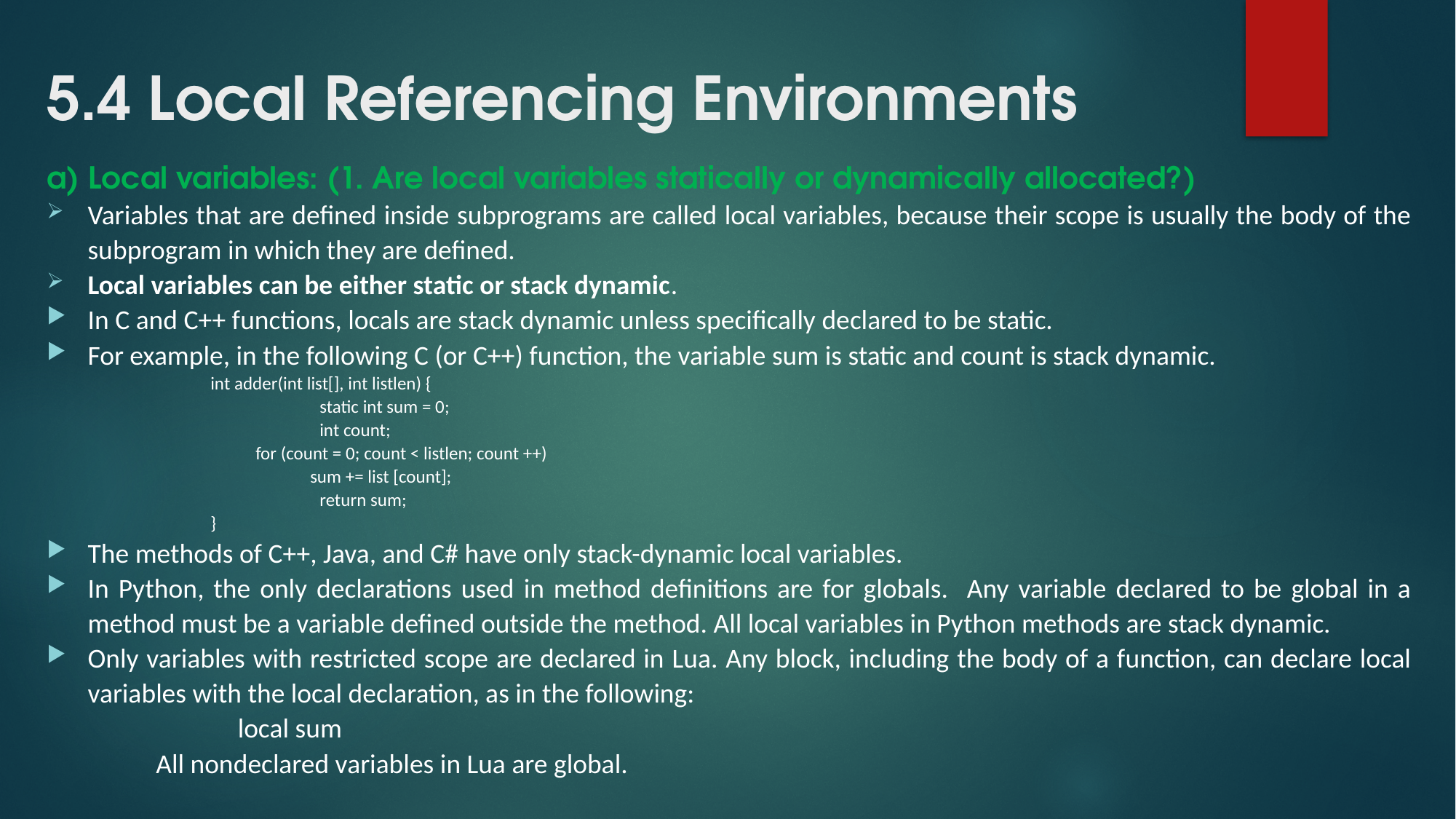

# 5.4 Local Referencing Environments
a) Local variables: (1. Are local variables statically or dynamically allocated?)
Variables that are defined inside subprograms are called local variables, because their scope is usually the body of the subprogram in which they are defined.
Local variables can be either static or stack dynamic.
In C and C++ functions, locals are stack dynamic unless specifically declared to be static.
For example, in the following C (or C++) function, the variable sum is static and count is stack dynamic.
int adder(int list[], int listlen) {
 	static int sum = 0;
 	int count;
 for (count = 0; count < listlen; count ++)
 sum += list [count];
 	return sum;
}
The methods of C++, Java, and C# have only stack-dynamic local variables.
In Python, the only declarations used in method definitions are for globals.  Any variable declared to be global in a method must be a variable defined outside the method. All local variables in Python methods are stack dynamic.
Only variables with restricted scope are declared in Lua. Any block, including the body of a function, can declare local variables with the local declaration, as in the following:
	local sum
	All nondeclared variables in Lua are global.